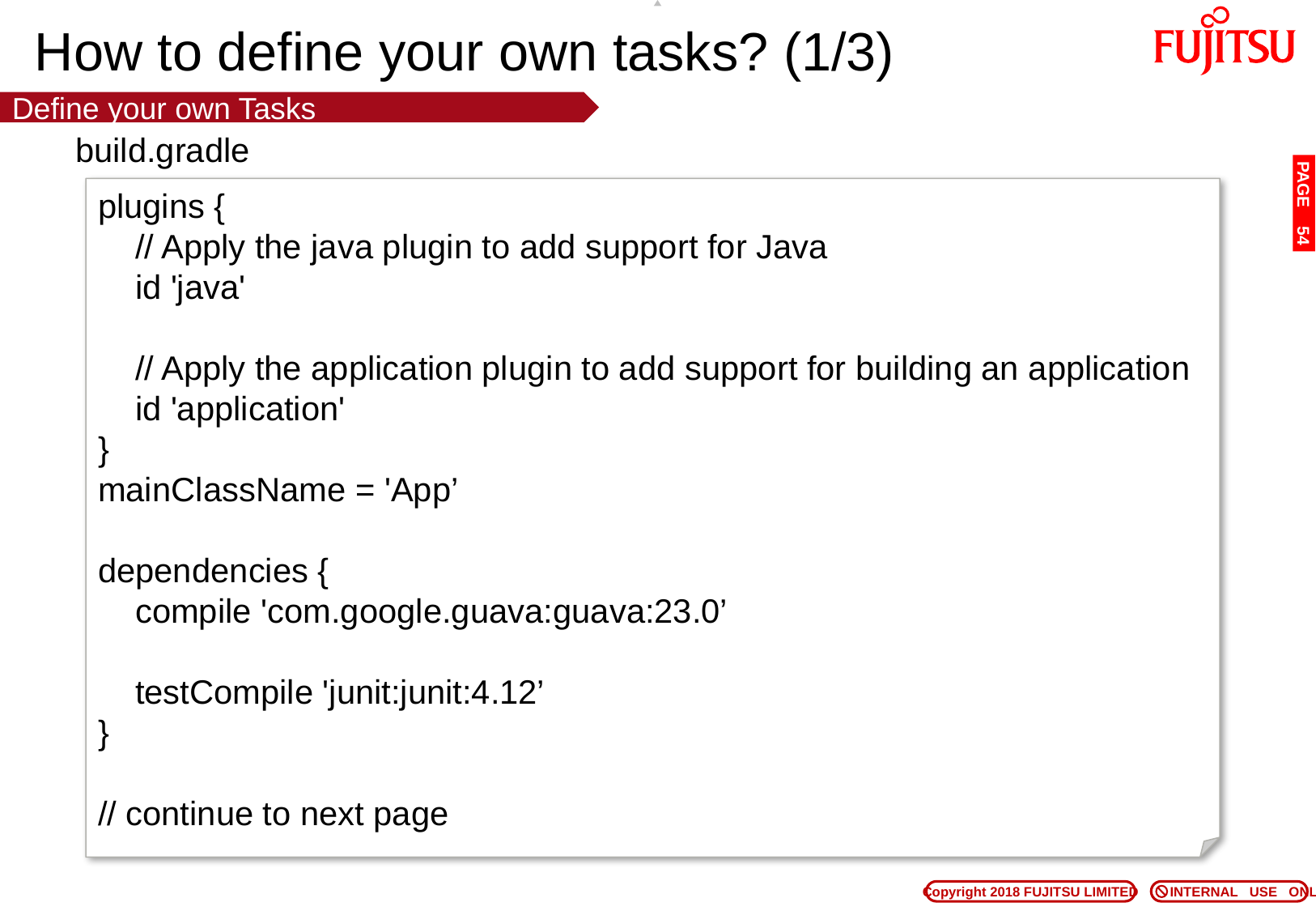

# How to define your own tasks? (1/3)
Define your own Tasks
build.gradle
plugins {
    // Apply the java plugin to add support for Java
    id 'java'

    // Apply the application plugin to add support for building an application
    id 'application'
}
mainClassName = 'App’

dependencies {
    compile 'com.google.guava:guava:23.0’

    testCompile 'junit:junit:4.12’
}

// continue to next page
PAGE    54